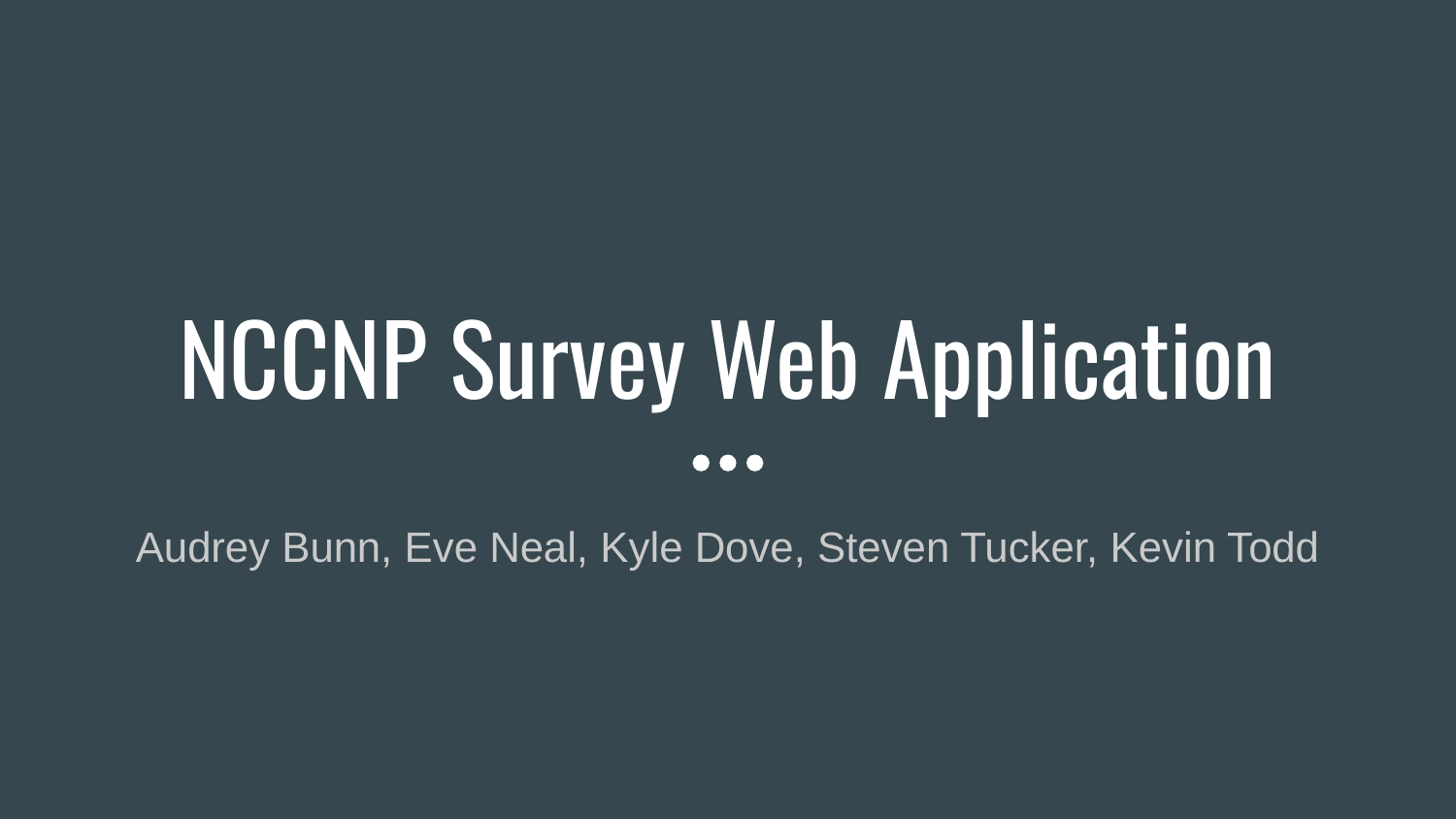

# NCCNP Survey Web Application
Audrey Bunn, Eve Neal, Kyle Dove, Steven Tucker, Kevin Todd